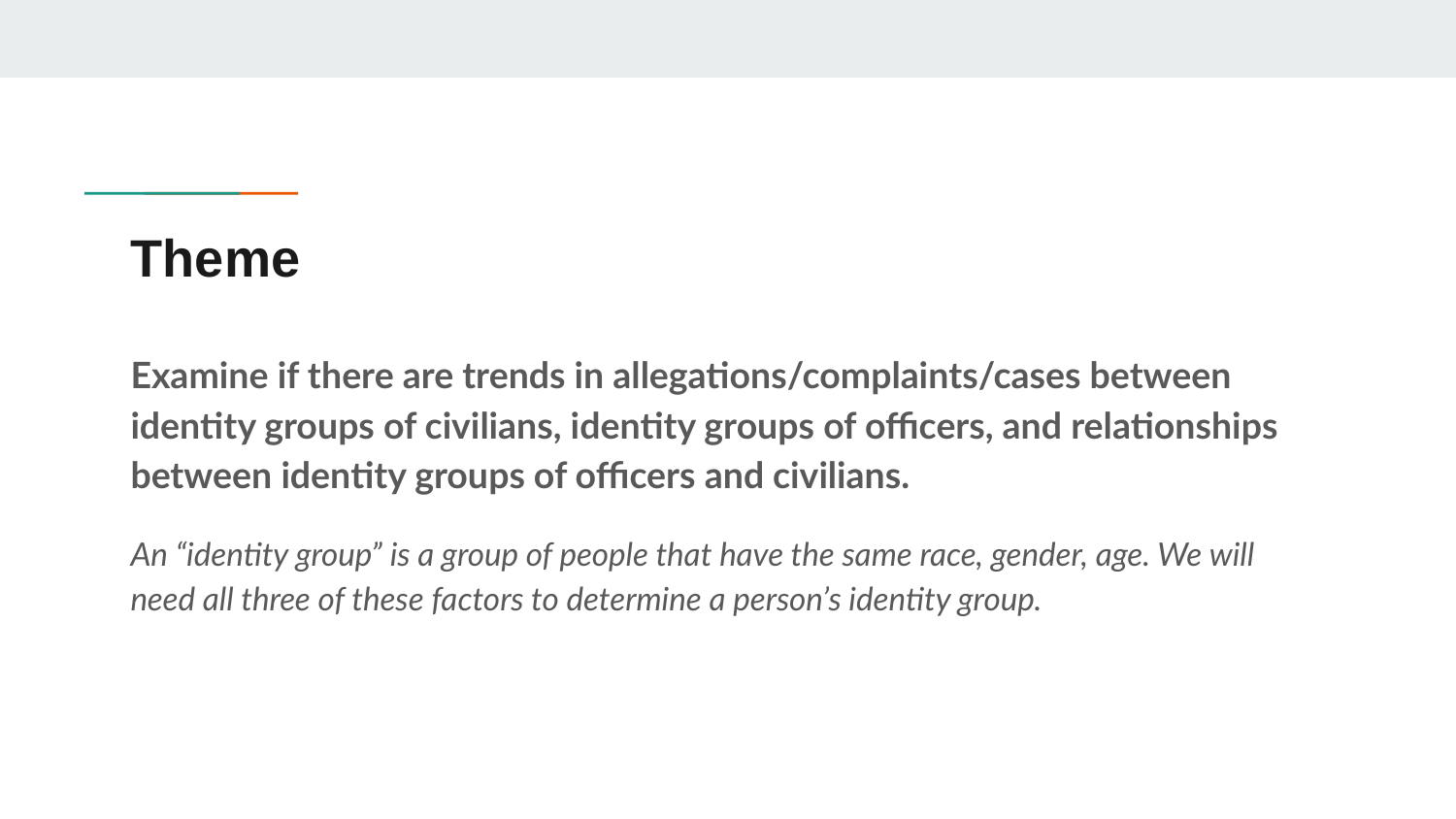

# Theme
​Examine if there are trends in allegations/complaints/cases between identity groups of civilians, identity groups of officers, and relationships between identity groups of officers and civilians.
An “identity group” is a group of people that have the same race, gender, age. We will need all three of these factors to determine a person’s identity group.